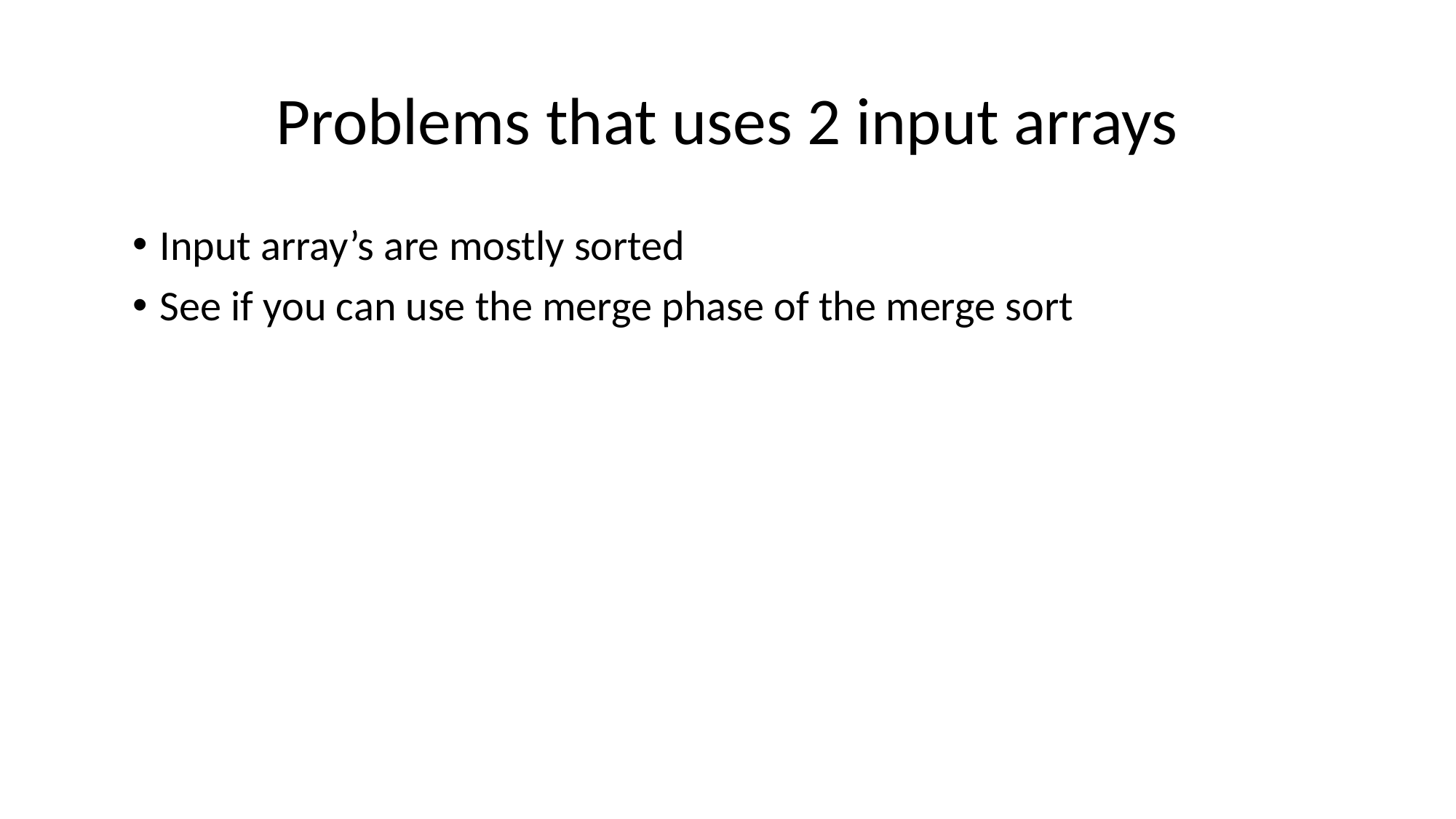

# Problems that uses 2 input arrays
Input array’s are mostly sorted
See if you can use the merge phase of the merge sort